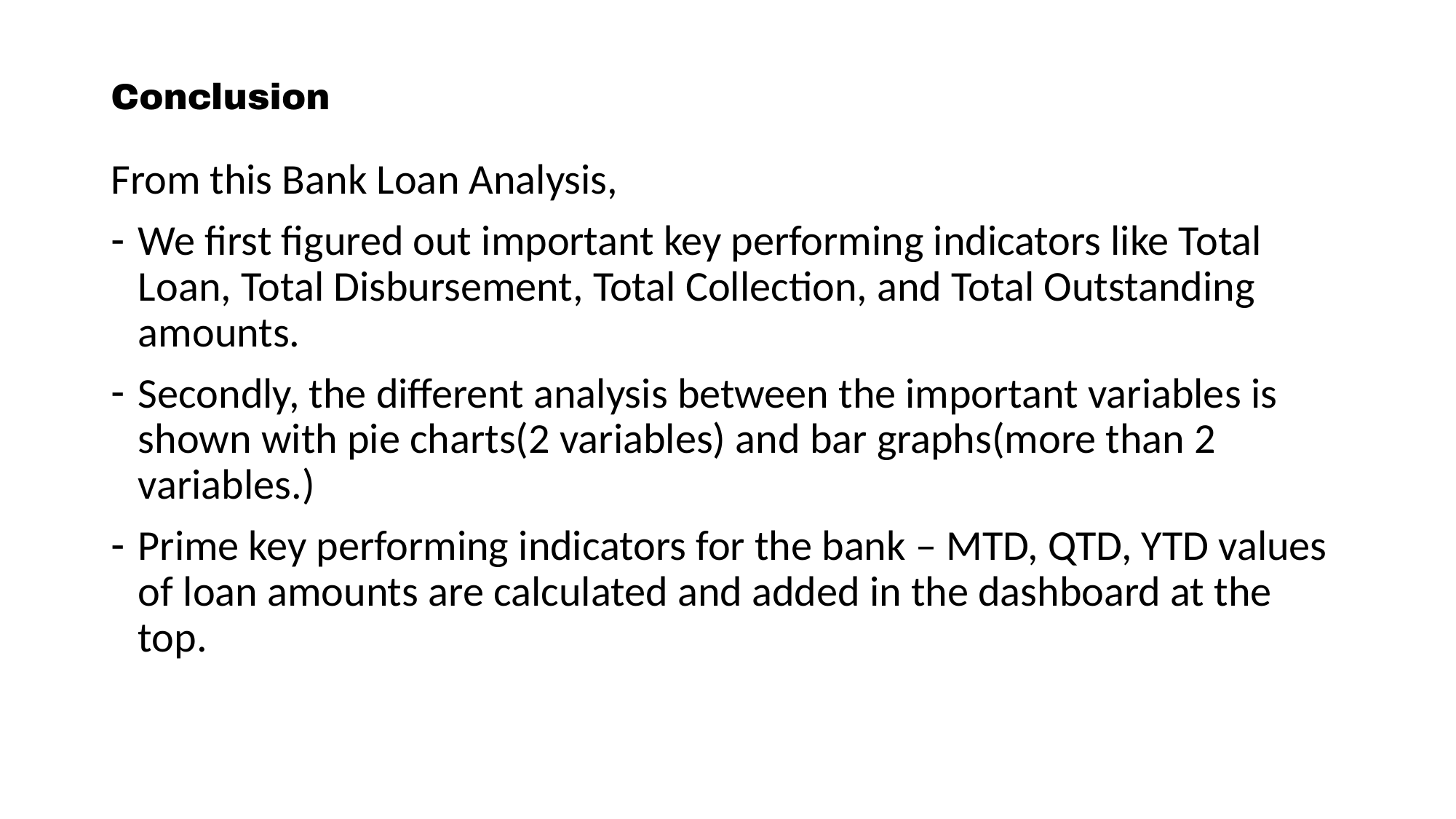

# Conclusion
From this Bank Loan Analysis,
We first figured out important key performing indicators like Total     Loan, Total Disbursement, Total Collection, and Total Outstanding amounts.
Secondly, the different analysis between the important variables is shown with pie charts(2 variables) and bar graphs(more than 2 variables.)
Prime key performing indicators for the bank – MTD, QTD, YTD values of loan amounts are calculated and added in the dashboard at the top.